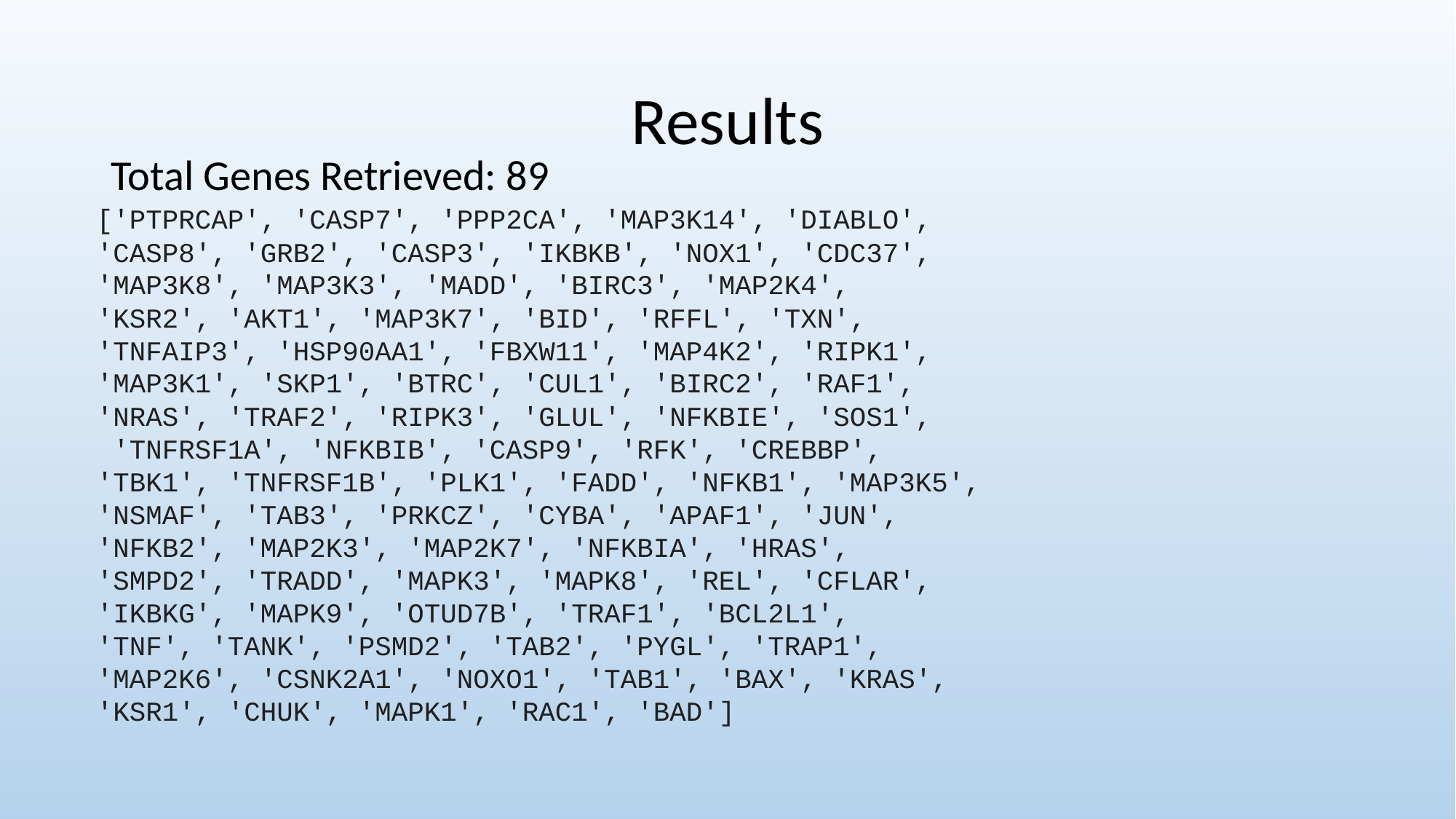

# Results
Total Genes Retrieved: 89

['PTPRCAP', 'CASP7', 'PPP2CA', 'MAP3K14', 'DIABLO',
'CASP8', 'GRB2', 'CASP3', 'IKBKB', 'NOX1', 'CDC37',
'MAP3K8', 'MAP3K3', 'MADD', 'BIRC3', 'MAP2K4',
'KSR2', 'AKT1', 'MAP3K7', 'BID', 'RFFL', 'TXN',
'TNFAIP3', 'HSP90AA1', 'FBXW11', 'MAP4K2', 'RIPK1',
'MAP3K1', 'SKP1', 'BTRC', 'CUL1', 'BIRC2', 'RAF1',
'NRAS', 'TRAF2', 'RIPK3', 'GLUL', 'NFKBIE', 'SOS1',
 'TNFRSF1A', 'NFKBIB', 'CASP9', 'RFK', 'CREBBP',
'TBK1', 'TNFRSF1B', 'PLK1', 'FADD', 'NFKB1', 'MAP3K5',
'NSMAF', 'TAB3', 'PRKCZ', 'CYBA', 'APAF1', 'JUN',
'NFKB2', 'MAP2K3', 'MAP2K7', 'NFKBIA', 'HRAS',
'SMPD2', 'TRADD', 'MAPK3', 'MAPK8', 'REL', 'CFLAR',
'IKBKG', 'MAPK9', 'OTUD7B', 'TRAF1', 'BCL2L1',
'TNF', 'TANK', 'PSMD2', 'TAB2', 'PYGL', 'TRAP1',
'MAP2K6', 'CSNK2A1', 'NOXO1', 'TAB1', 'BAX', 'KRAS',
'KSR1', 'CHUK', 'MAPK1', 'RAC1', 'BAD']